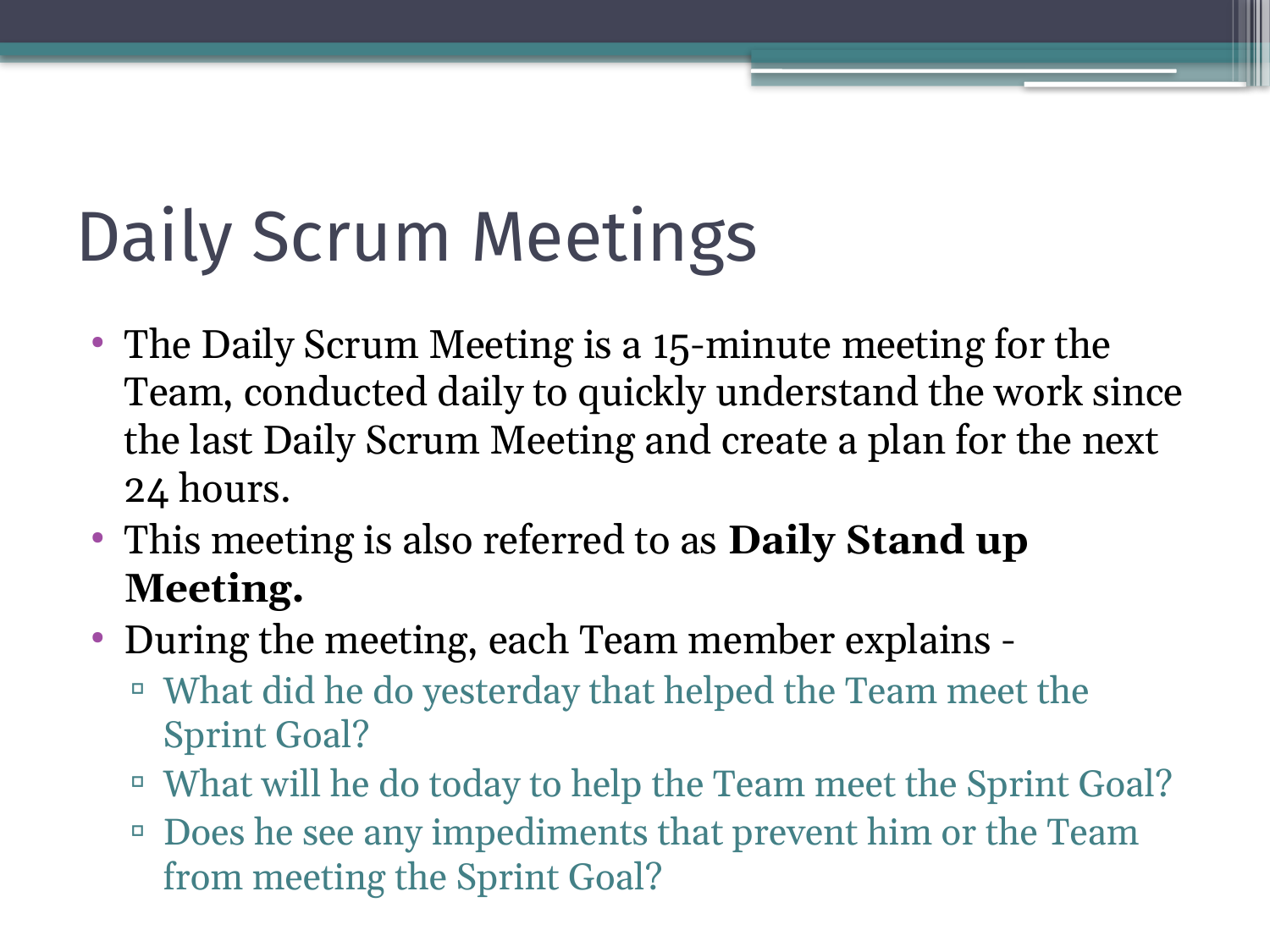

# Daily Scrum Meetings
The Daily Scrum Meeting is a 15-minute meeting for the Team, conducted daily to quickly understand the work since the last Daily Scrum Meeting and create a plan for the next 24 hours.
This meeting is also referred to as Daily Stand up Meeting.
During the meeting, each Team member explains -
What did he do yesterday that helped the Team meet the Sprint Goal?
What will he do today to help the Team meet the Sprint Goal?
Does he see any impediments that prevent him or the Team from meeting the Sprint Goal?